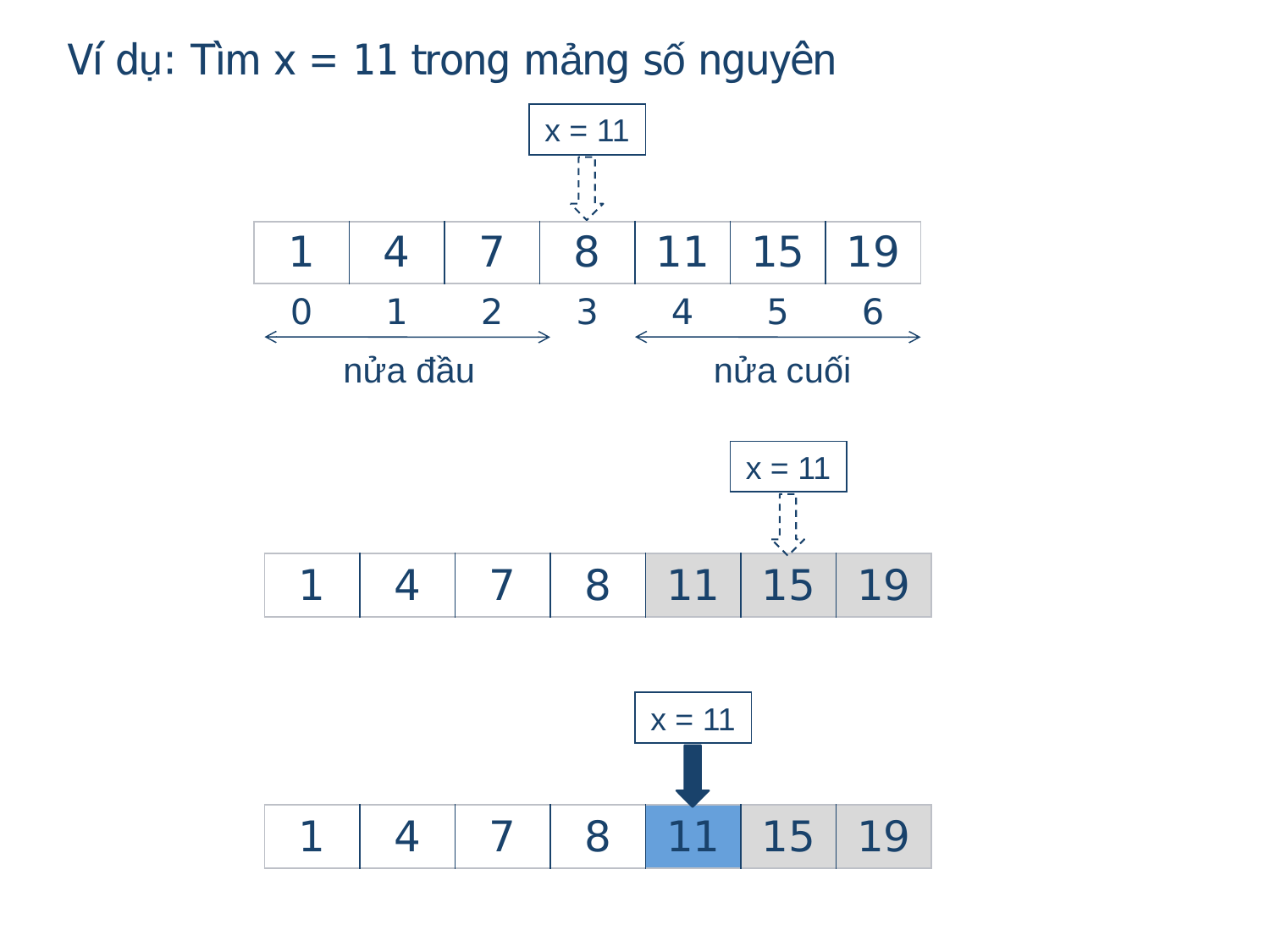

Ví dụ: Tìm x = 11 trong mảng số nguyên

x = 11

| 1 | 4 | 7 | 8 | 11 | 15 | 19 |
| --- | --- | --- | --- | --- | --- | --- |
| 0 | 1 | 2 | 3 | 4 | 5 | 6 |
| --- | --- | --- | --- | --- | --- | --- |
nửa đầu

nửa cuối

x = 11

| 1 | 4 | 7 | 8 | 11 | 15 | 19 |
| --- | --- | --- | --- | --- | --- | --- |
x = 11

| 1 | 4 | 7 | 8 | 11 | 15 | 19 |
| --- | --- | --- | --- | --- | --- | --- |